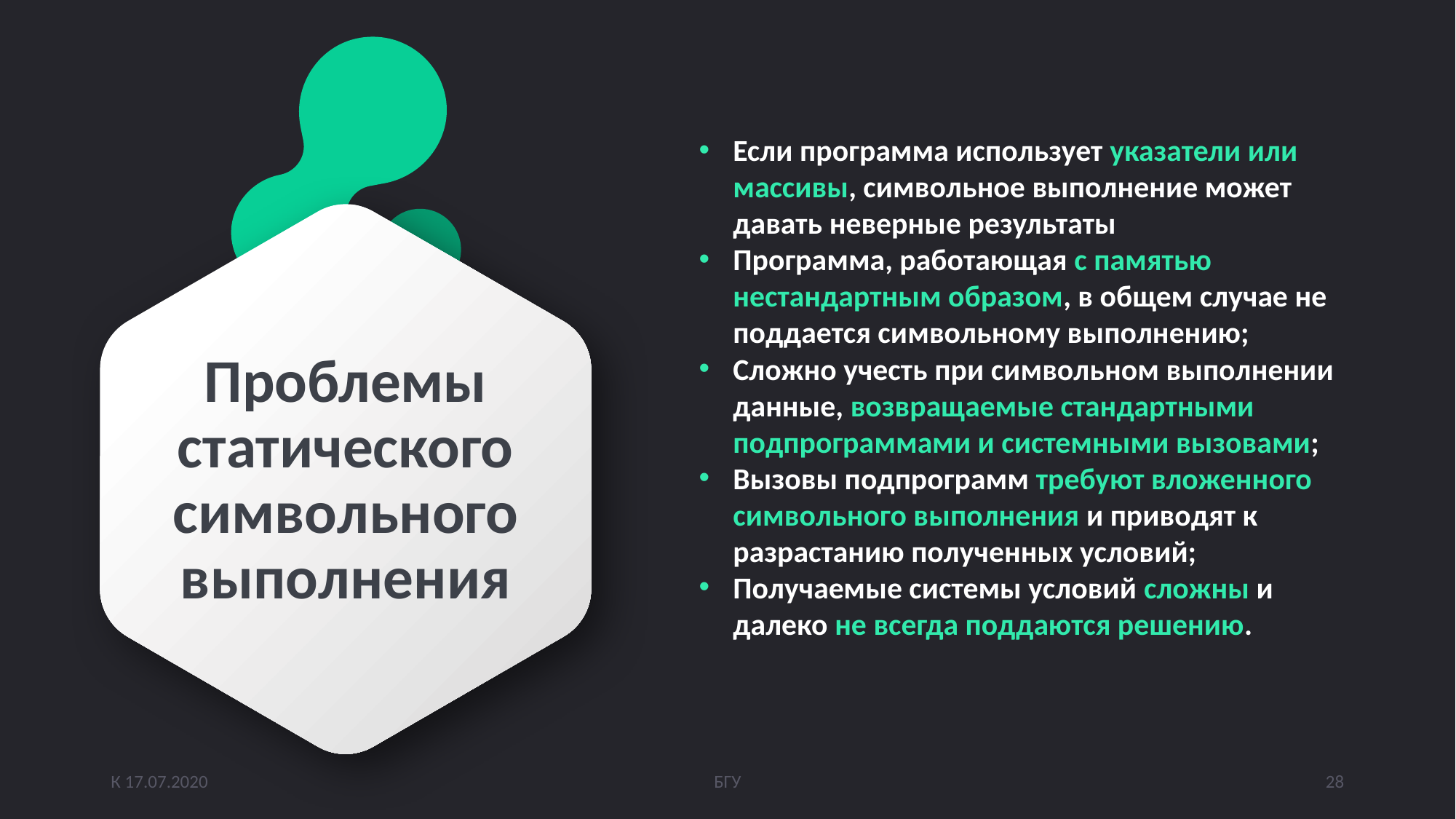

Если программа использует указатели или массивы, символьное выполнение может давать неверные результаты
Программа, работающая с памятью нестандартным образом, в общем случае не поддается символьному выполнению;
Сложно учесть при символьном выполнении данные, возвращаемые стандартными подпрограммами и системными вызовами;
Вызовы подпрограмм требуют вложенного символьного выполнения и приводят к разрастанию полученных условий;
Получаемые системы условий сложны и далеко не всегда поддаются решению.

# Проблемы статического символьного выполнения
К 17.07.2020
БГУ
28